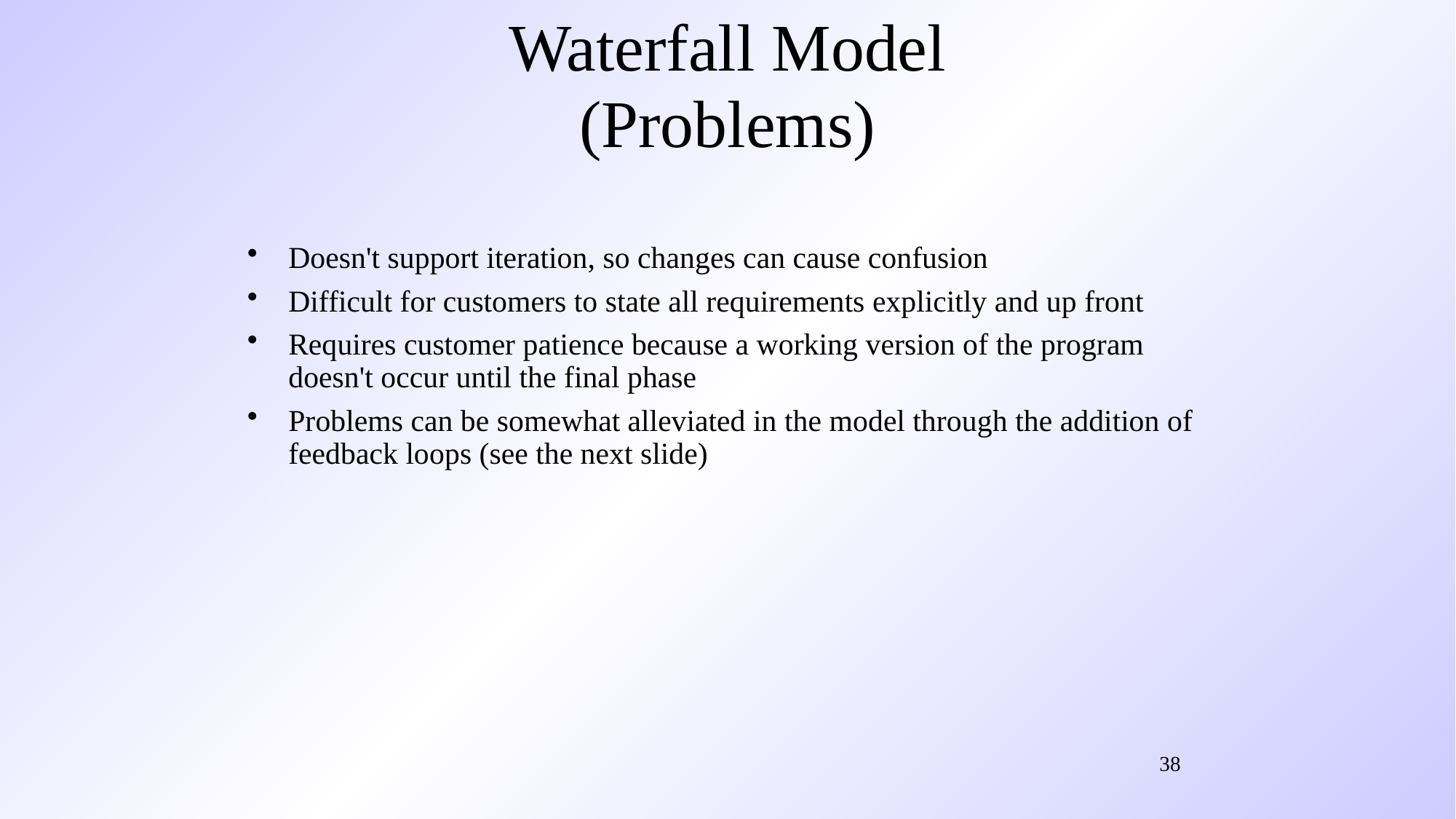

# Waterfall Model (Problems)
Doesn't support iteration, so changes can cause confusion
Difficult for customers to state all requirements explicitly and up front
Requires customer patience because a working version of the program doesn't occur until the final phase
Problems can be somewhat alleviated in the model through the addition of feedback loops (see the next slide)
38